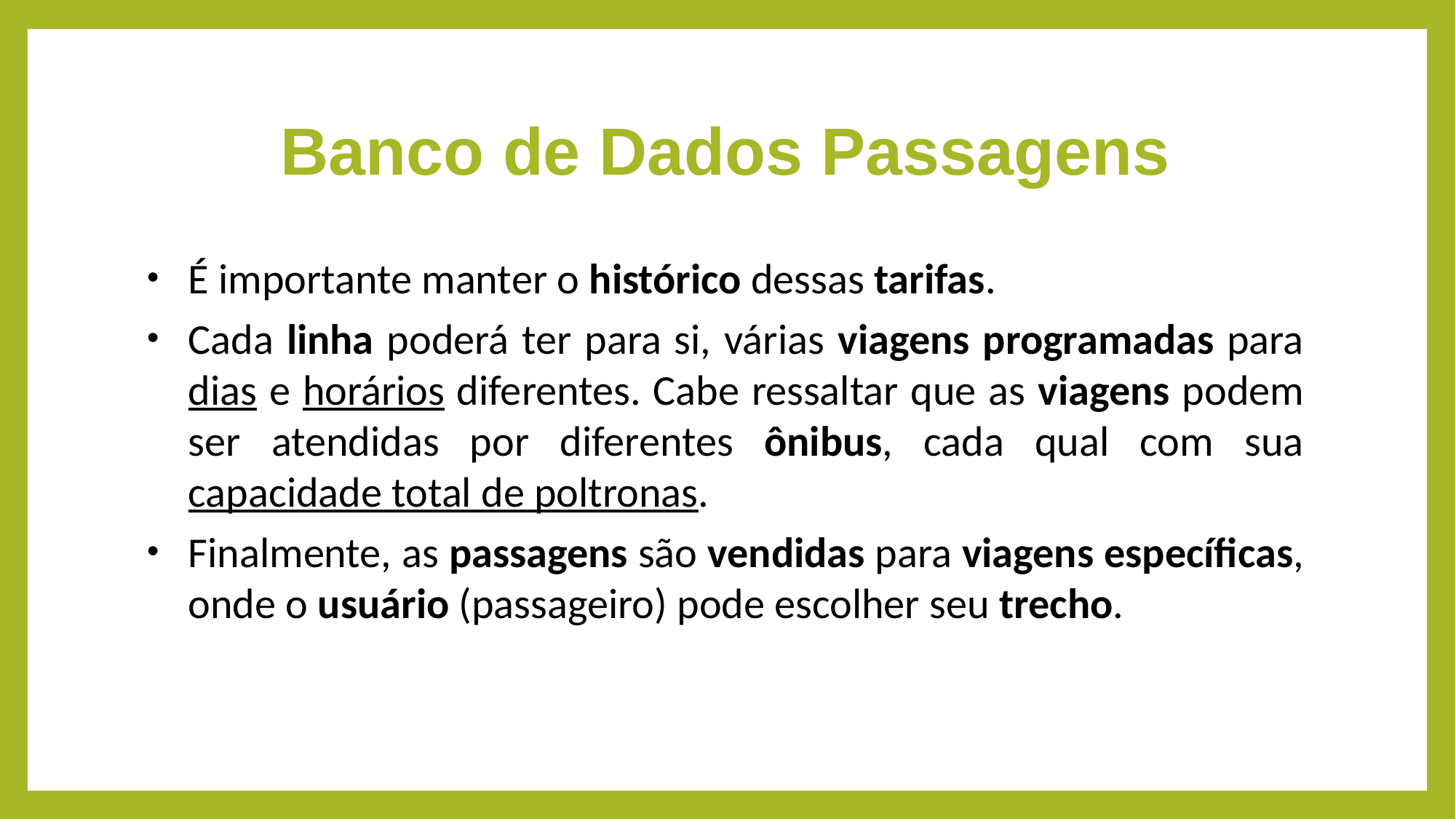

# Banco de Dados Passagens
É importante manter o histórico dessas tarifas.
Cada linha poderá ter para si, várias viagens programadas para dias e horários diferentes. Cabe ressaltar que as viagens podem ser atendidas por diferentes ônibus, cada qual com sua capacidade total de poltronas.
Finalmente, as passagens são vendidas para viagens específicas, onde o usuário (passageiro) pode escolher seu trecho.